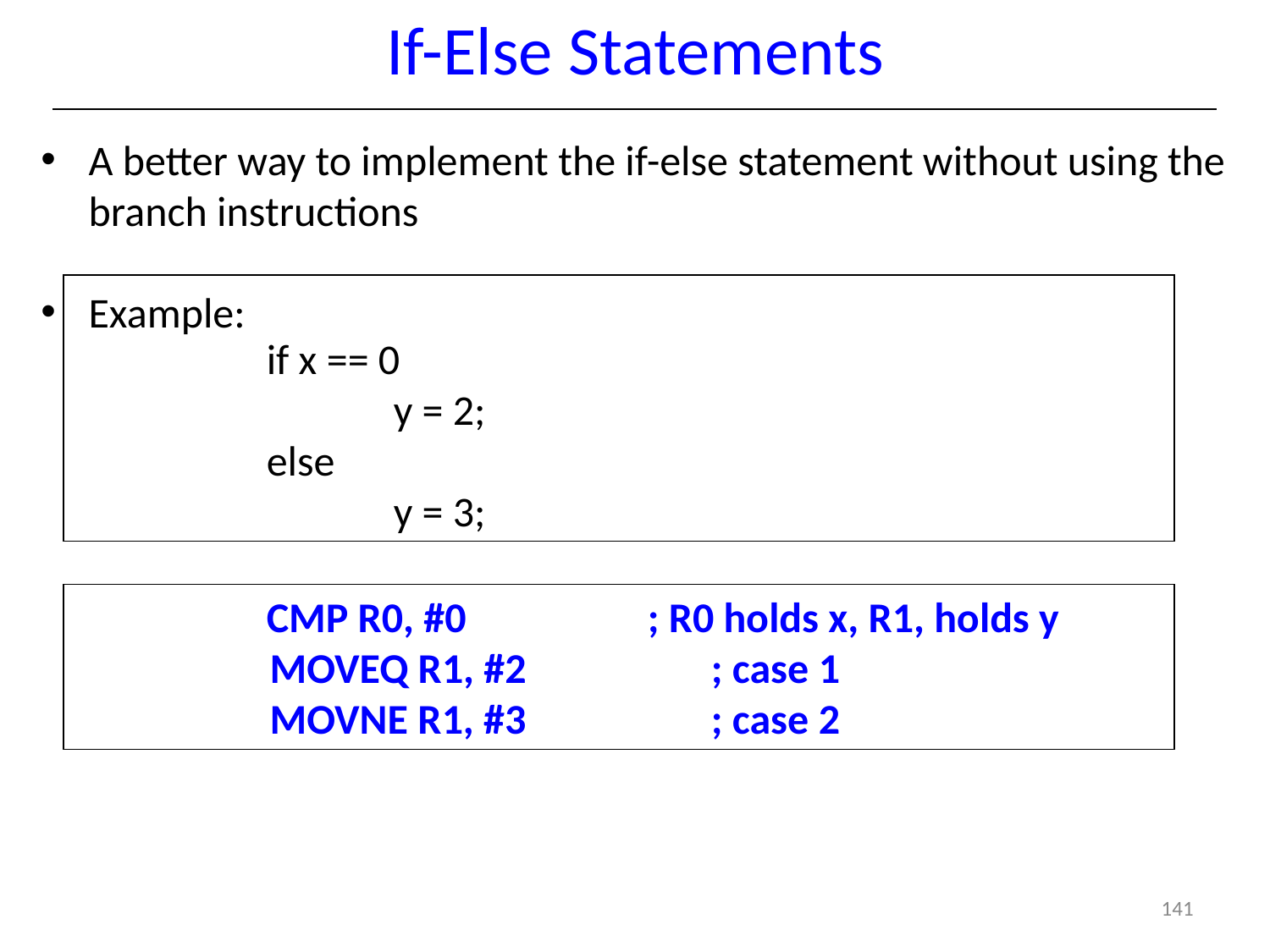

# If-Else Statements
A better way to implement the if-else statement without using the branch instructions

Example:

if x == 0
	y = 2;
else
	y = 3;
CMP R0, #0		; R0 holds x, R1, holds y
	       MOVEQ R1, #2		; case 1
	       MOVNE R1, #3		; case 2

141